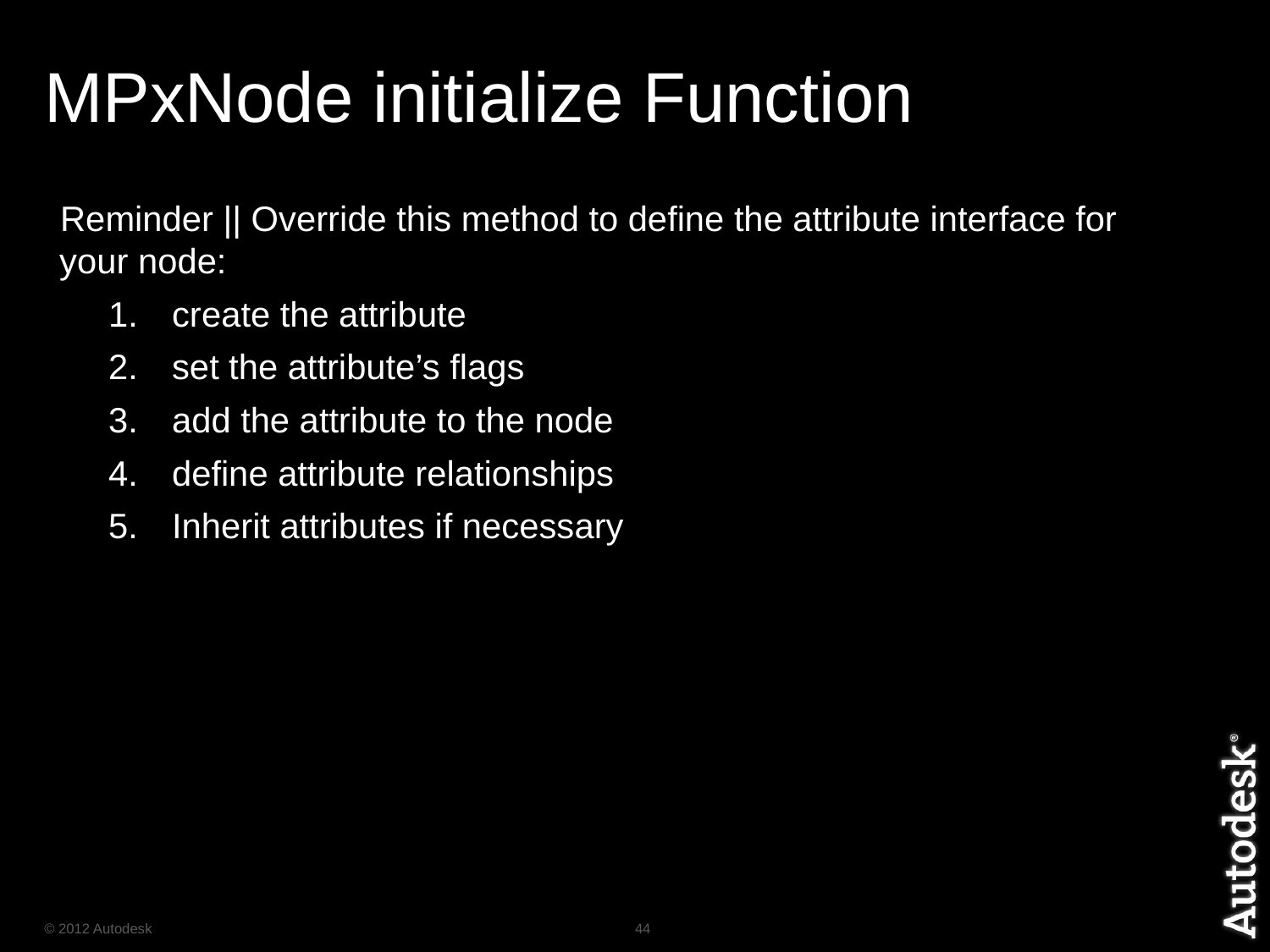

# MPxNode initialize Function
Reminder || Override this method to define the attribute interface for your node:
create the attribute
set the attribute’s flags
add the attribute to the node
define attribute relationships
Inherit attributes if necessary